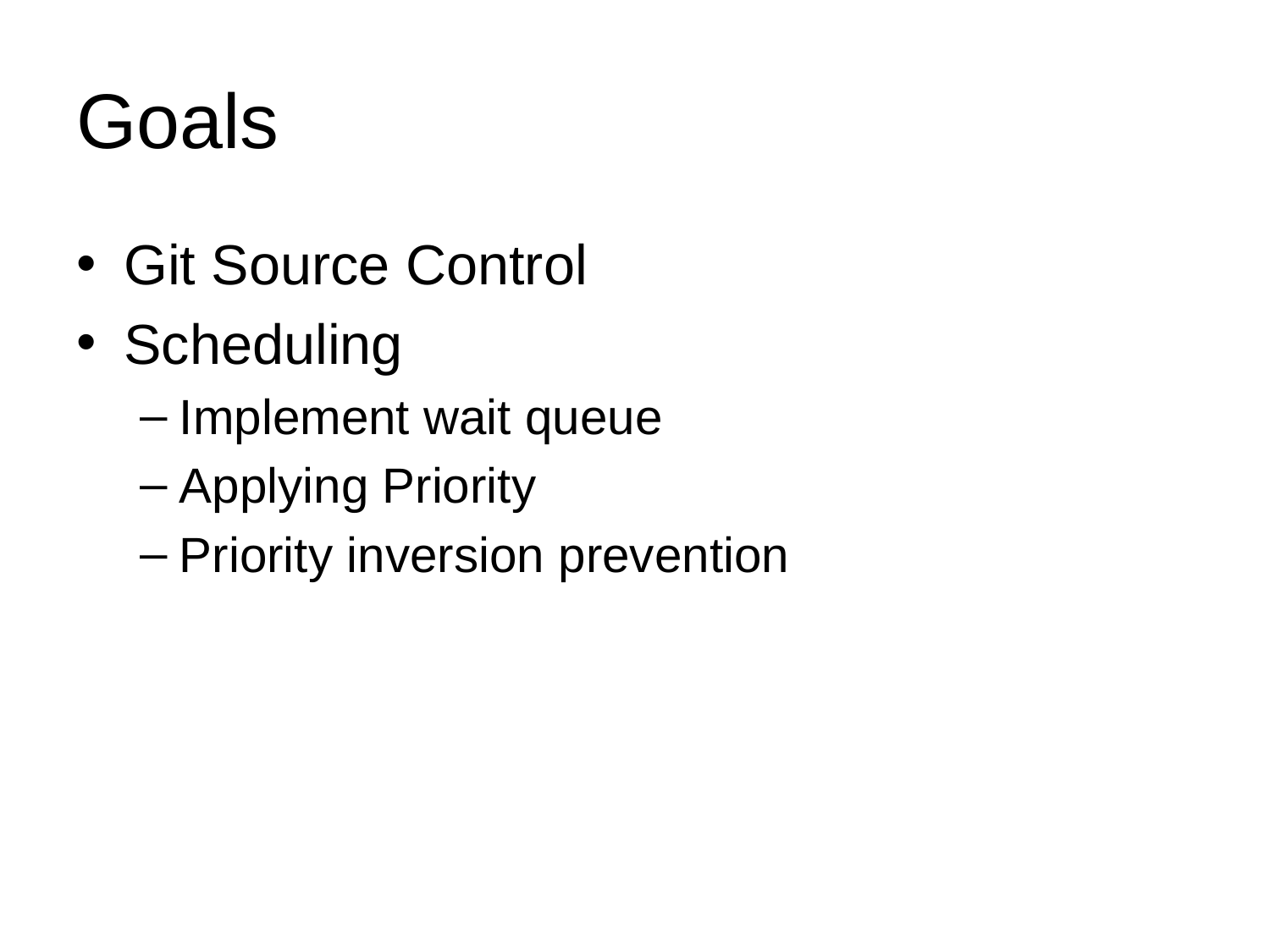

# Goals
Git Source Control
Scheduling
Implement wait queue
Applying Priority
Priority inversion prevention